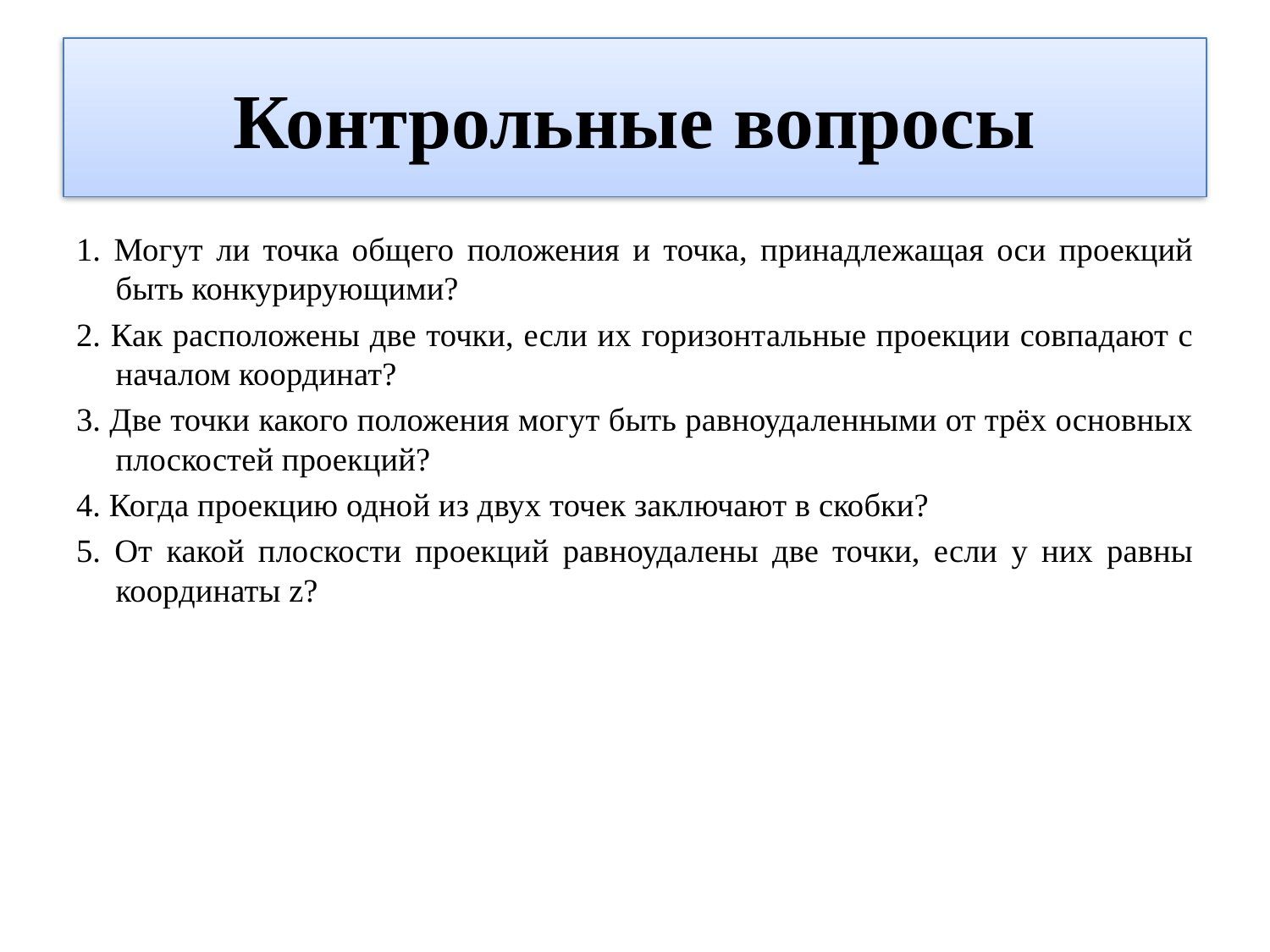

# Контрольные вопросы
1. Могут ли точка общего положения и точка, принадлежащая оси проекций быть конкурирующими?
2. Как расположены две точки, если их горизонтальные проекции совпадают с началом координат?
3. Две точки какого положения могут быть равноудаленными от трёх основных плоскостей проекций?
4. Когда проекцию одной из двух точек заключают в скобки?
5. От какой плоскости проекций равноудалены две точки, если у них равны координаты z?